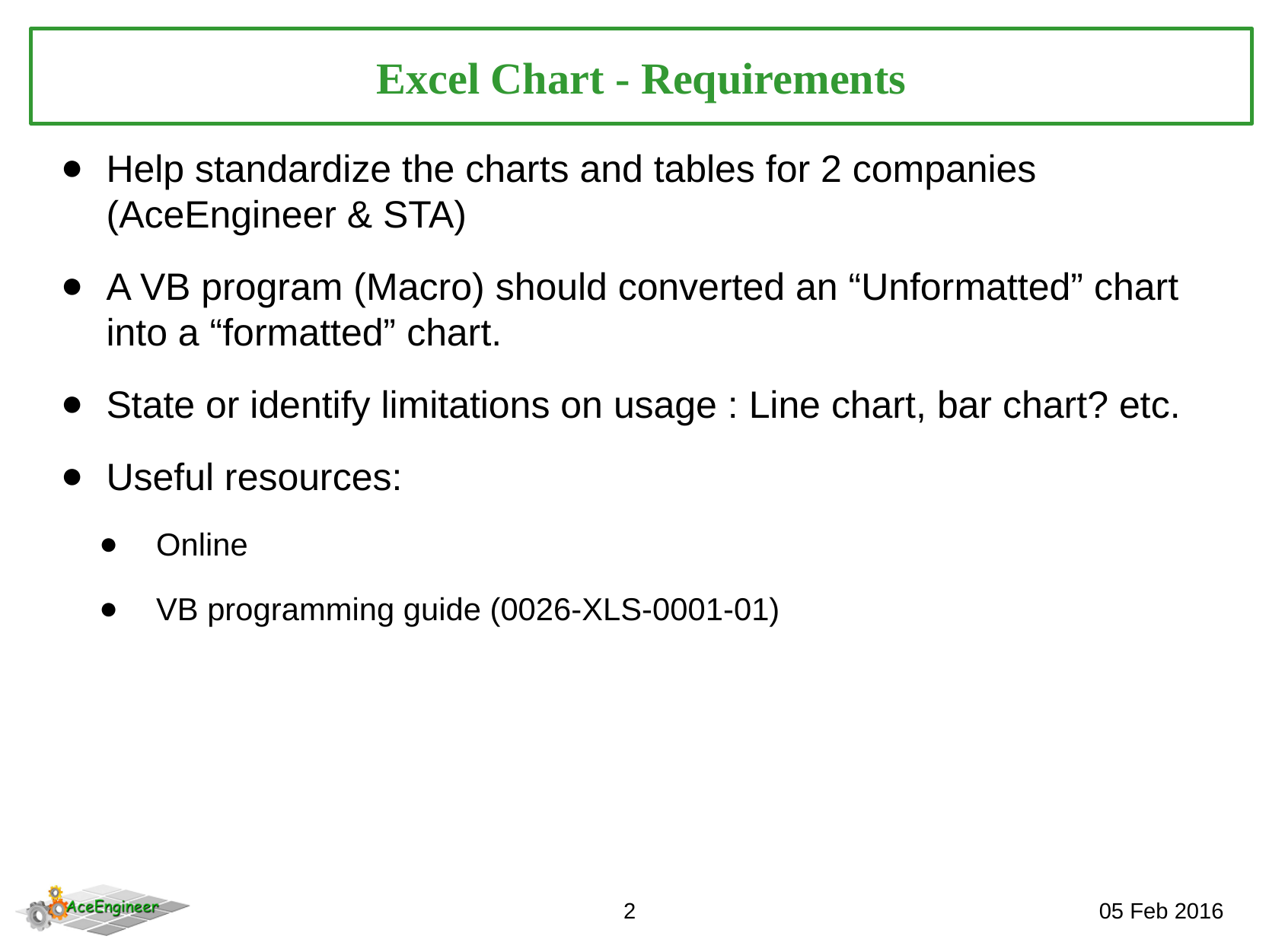

Excel Chart - Requirements
Help standardize the charts and tables for 2 companies (AceEngineer & STA)
A VB program (Macro) should converted an “Unformatted” chart into a “formatted” chart.
State or identify limitations on usage : Line chart, bar chart? etc.
Useful resources:
Online
VB programming guide (0026-XLS-0001-01)